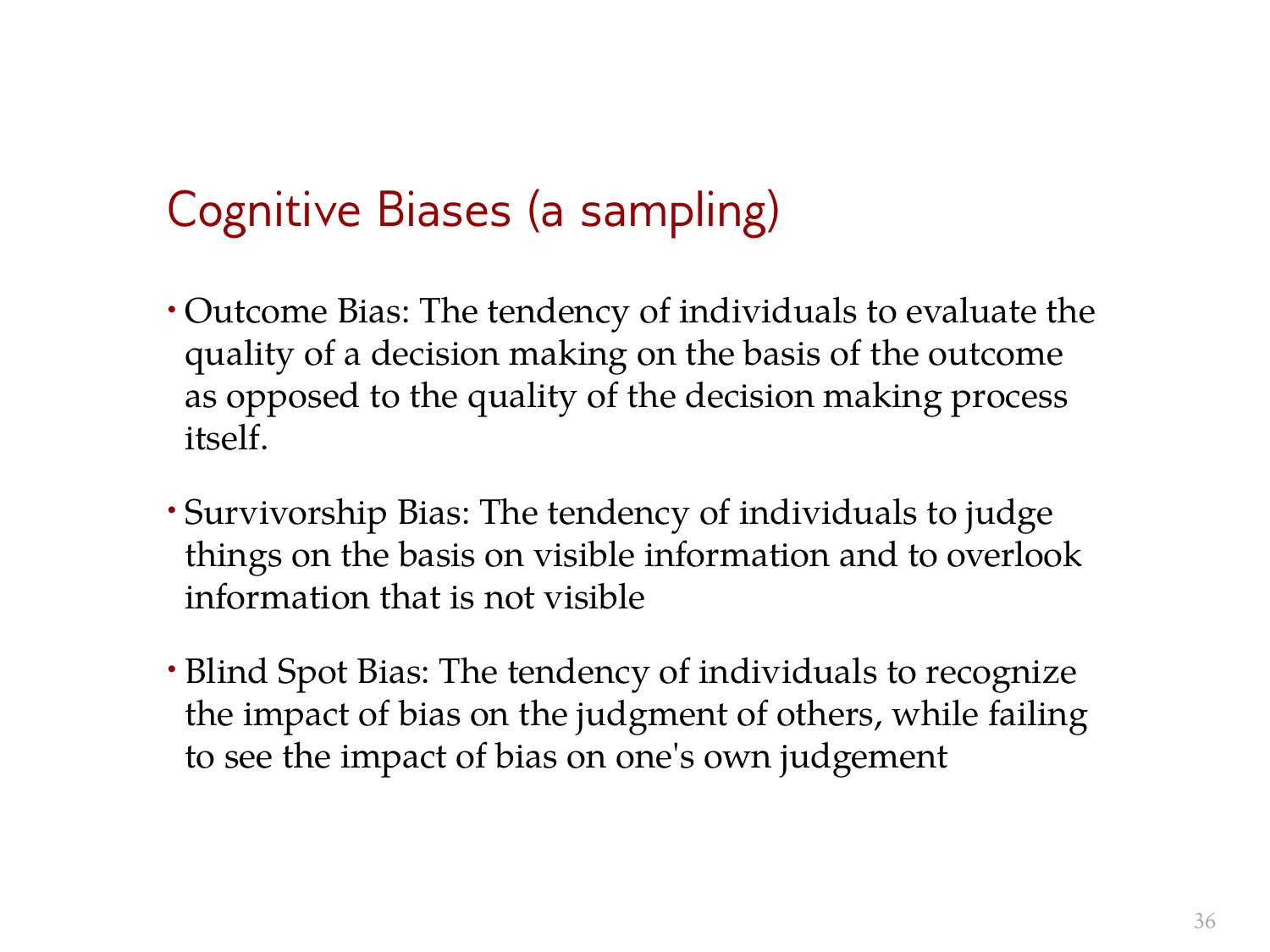

# Cognitive Biases (a sampling)
Outcome Bias: The tendency of individuals to evaluate the quality of a decision making on the basis of the outcome as opposed to the quality of the decision making process itself.
Survivorship Bias: The tendency of individuals to judge things on the basis on visible information and to overlook information that is not visible
Blind Spot Bias: The tendency of individuals to recognize the impact of bias on the judgment of others, while failing to see the impact of bias on one's own judgement

36